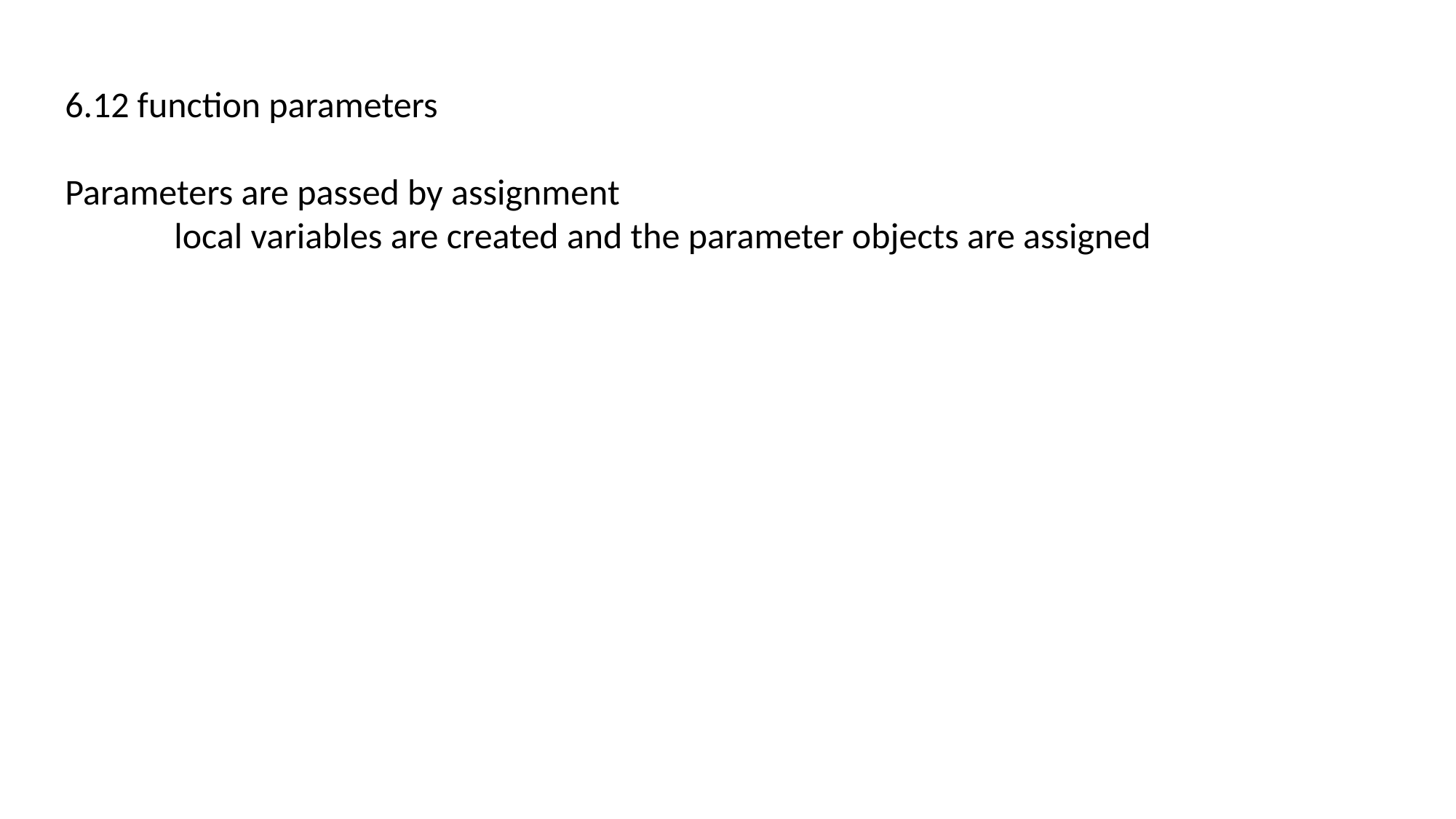

6.12 function parameters

Parameters are passed by assignment
	local variables are created and the parameter objects are assigned